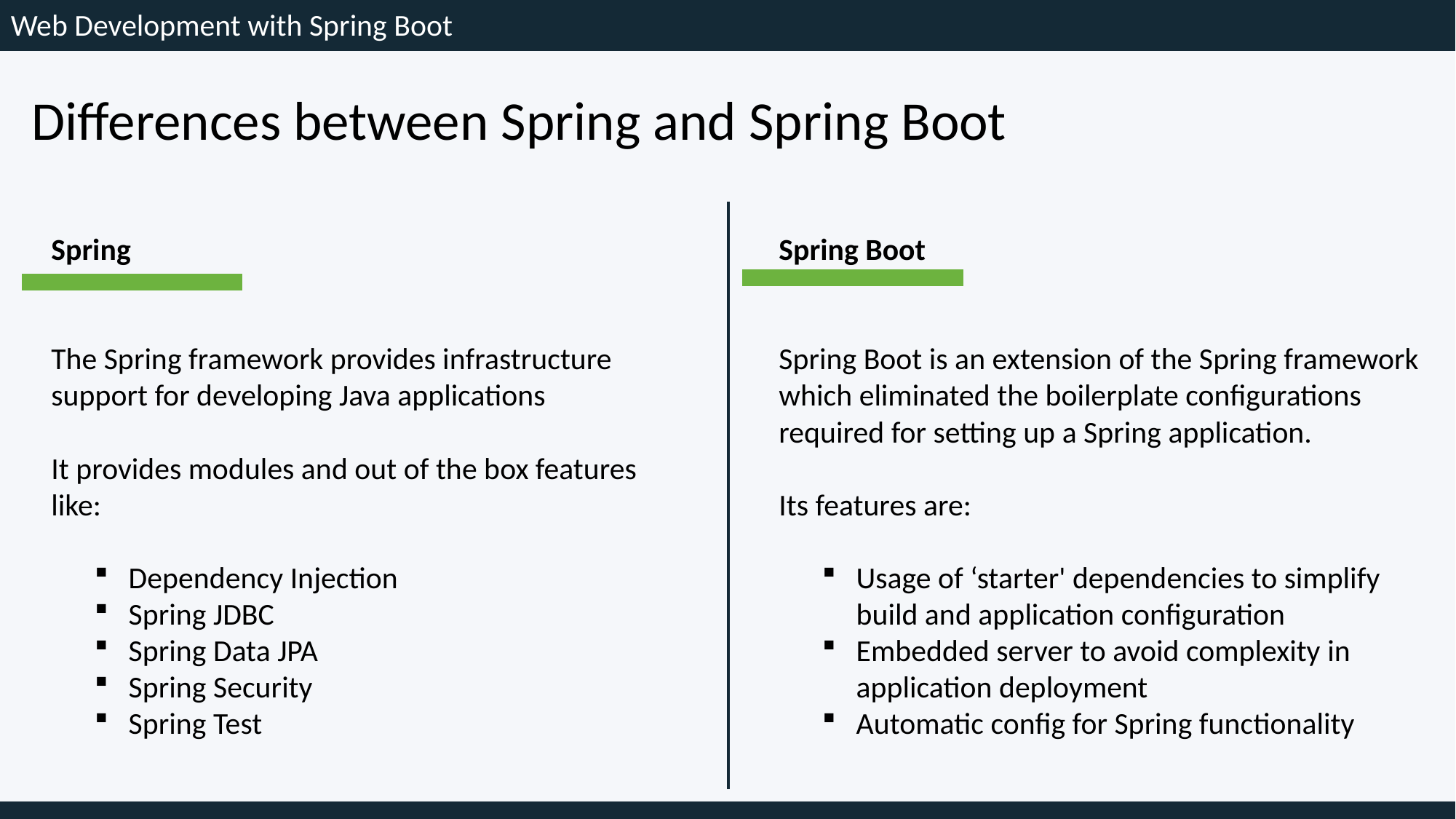

Web Development with Spring Boot
Differences between Spring and Spring Boot
Spring

The Spring framework provides infrastructure support for developing Java applications

It provides modules and out of the box features like:

Dependency Injection
Spring JDBC
Spring Data JPA
Spring Security
Spring Test
Spring Boot

Spring Boot is an extension of the Spring framework which eliminated the boilerplate configurations required for setting up a Spring application.

Its features are:

Usage of ‘starter' dependencies to simplify build and application configuration
Embedded server to avoid complexity in application deployment
Automatic config for Spring functionality